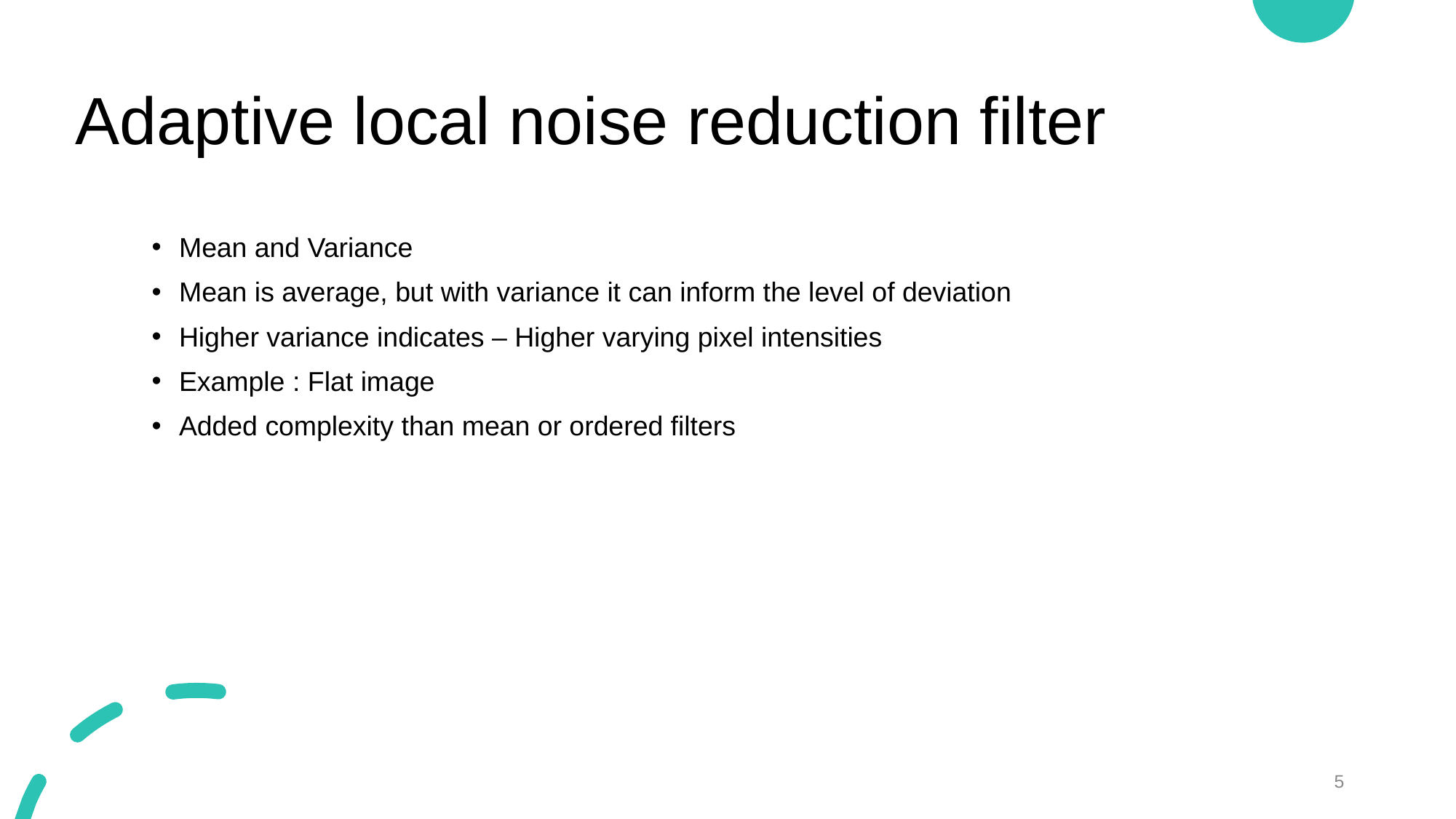

# Adaptive local noise reduction filter
Mean and Variance
Mean is average, but with variance it can inform the level of deviation
Higher variance indicates – Higher varying pixel intensities
Example : Flat image
Added complexity than mean or ordered filters

5